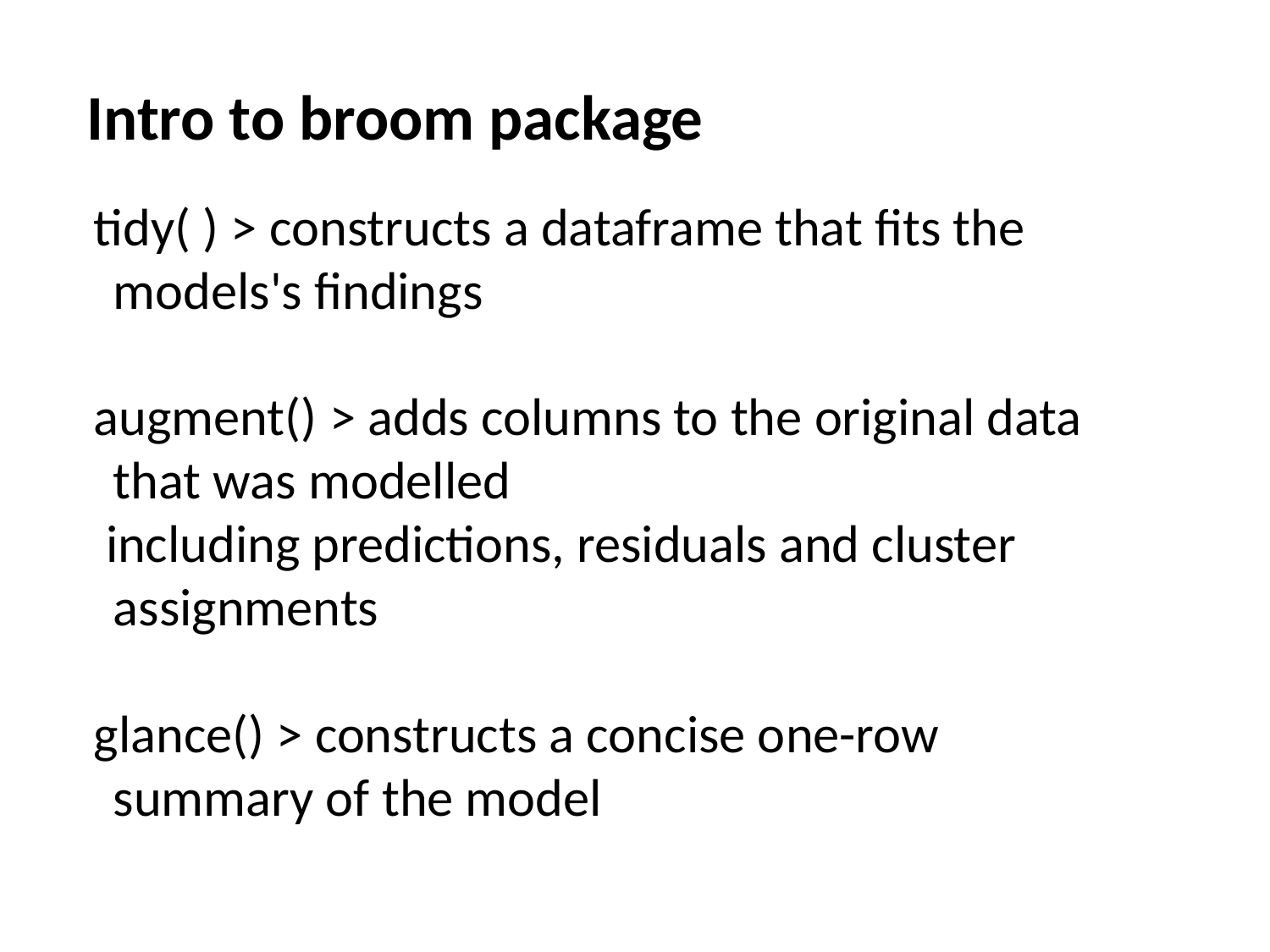

# Intro to broom package
tidy( ) > constructs a dataframe that fits the models's findings

augment() > adds columns to the original data that was modelled
 including predictions, residuals and cluster assignments

glance() > constructs a concise one-row summary of the model